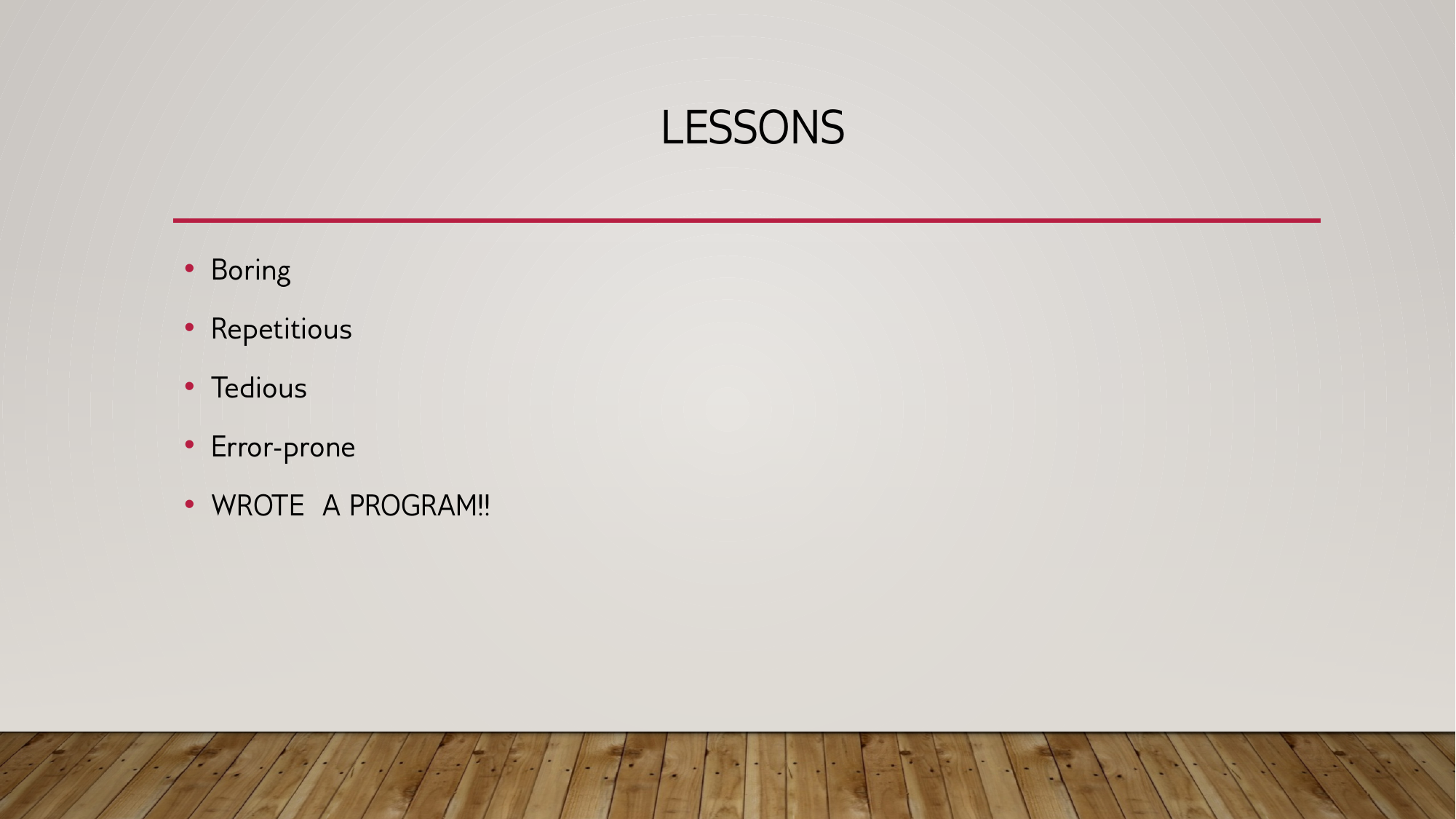

# Lessons
Boring
Repetitious
Tedious
Error-prone
WROTE  A PROGRAM!!